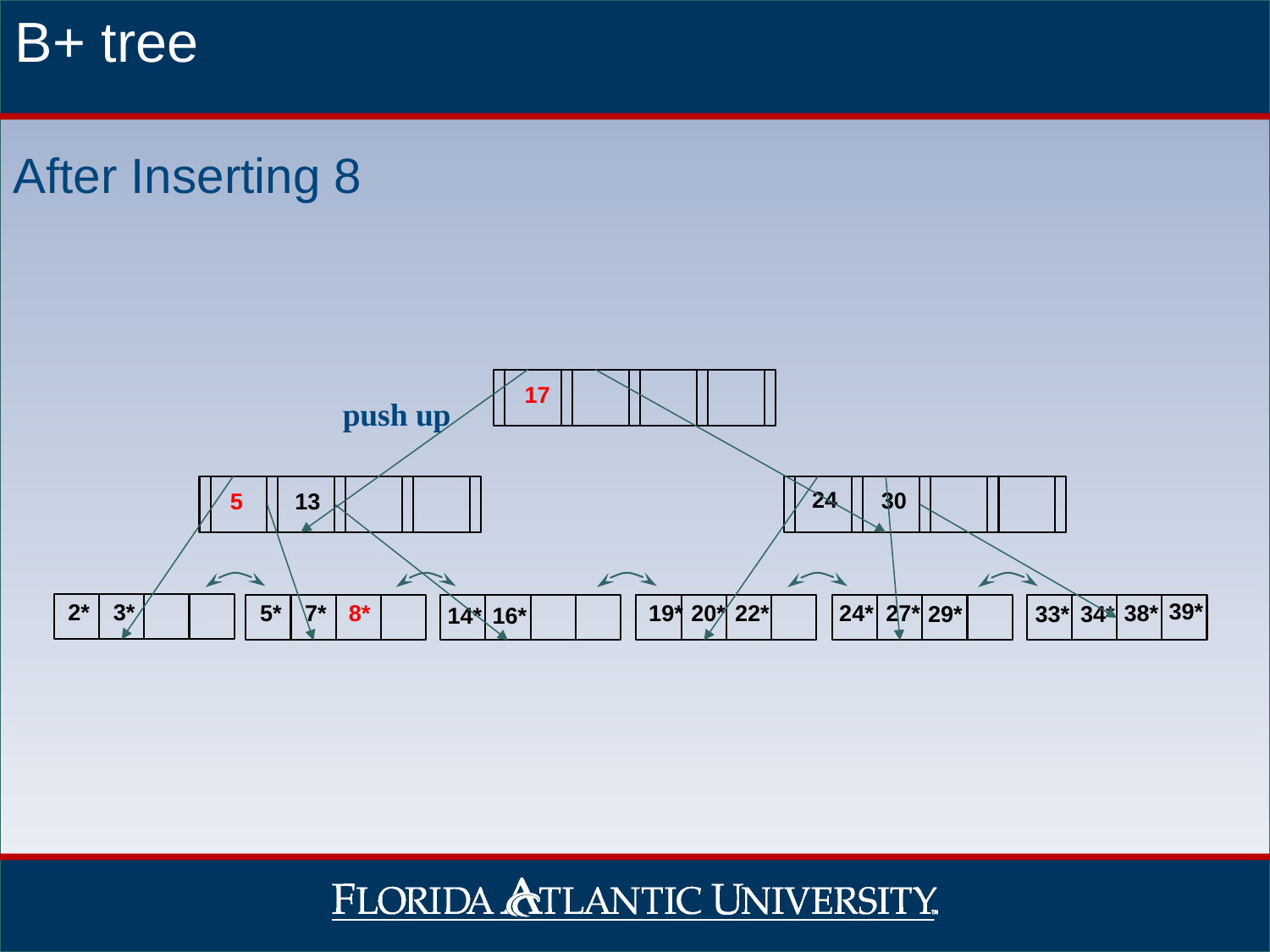

B+ tree
After Inserting 8

17

24
30
5
13

39*
2*
3*
19*
20*
22*
24*
27*
38*
5*
7*
8*
29*
33*
34*

14*
16*

push up